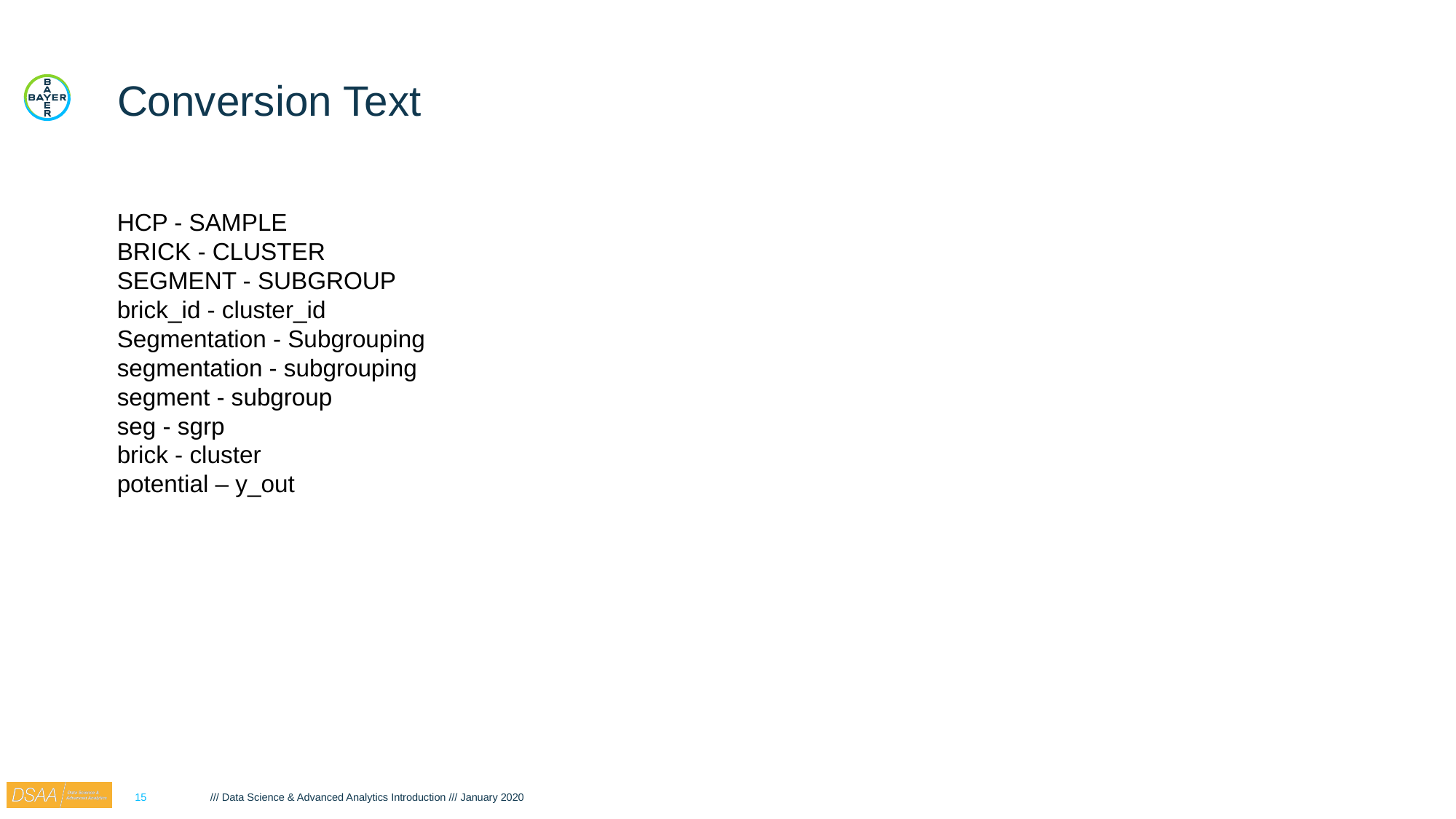

# Conversion Text
HCP - SAMPLE
BRICK - CLUSTER
SEGMENT - SUBGROUP
brick_id - cluster_id
Segmentation - Subgrouping
segmentation - subgrouping
segment - subgroup
seg - sgrp
brick - cluster
potential – y_out

15
/// Data Science & Advanced Analytics Introduction /// January 2020